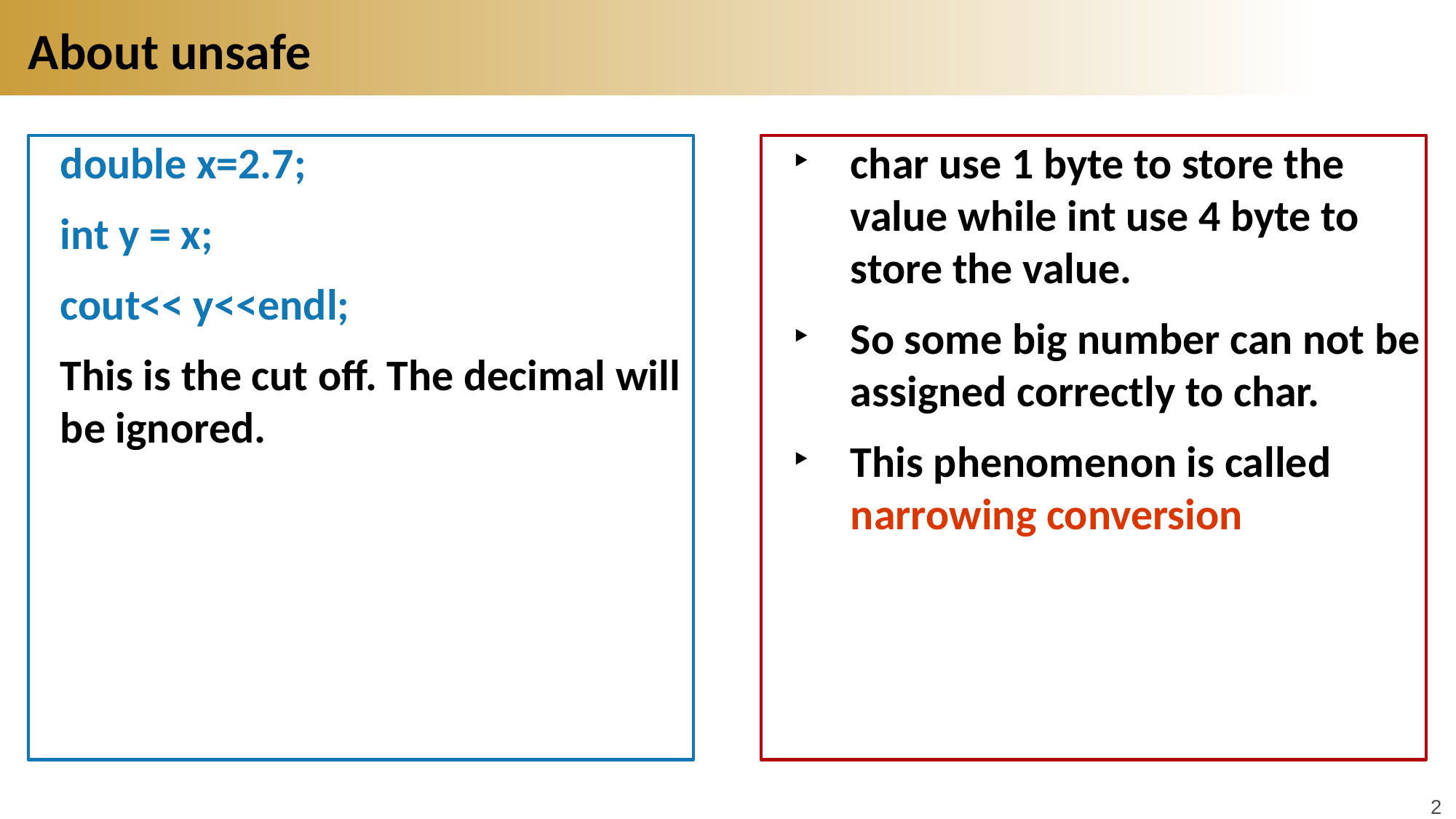

# About unsafe
double x=2.7;
int y = x;
cout<< y<<endl;
This is the cut off. The decimal will be ignored.

char use 1 byte to store the value while int use 4 byte to store the value.
So some big number can not be assigned correctly to char.
This phenomenon is called narrowing conversion

23